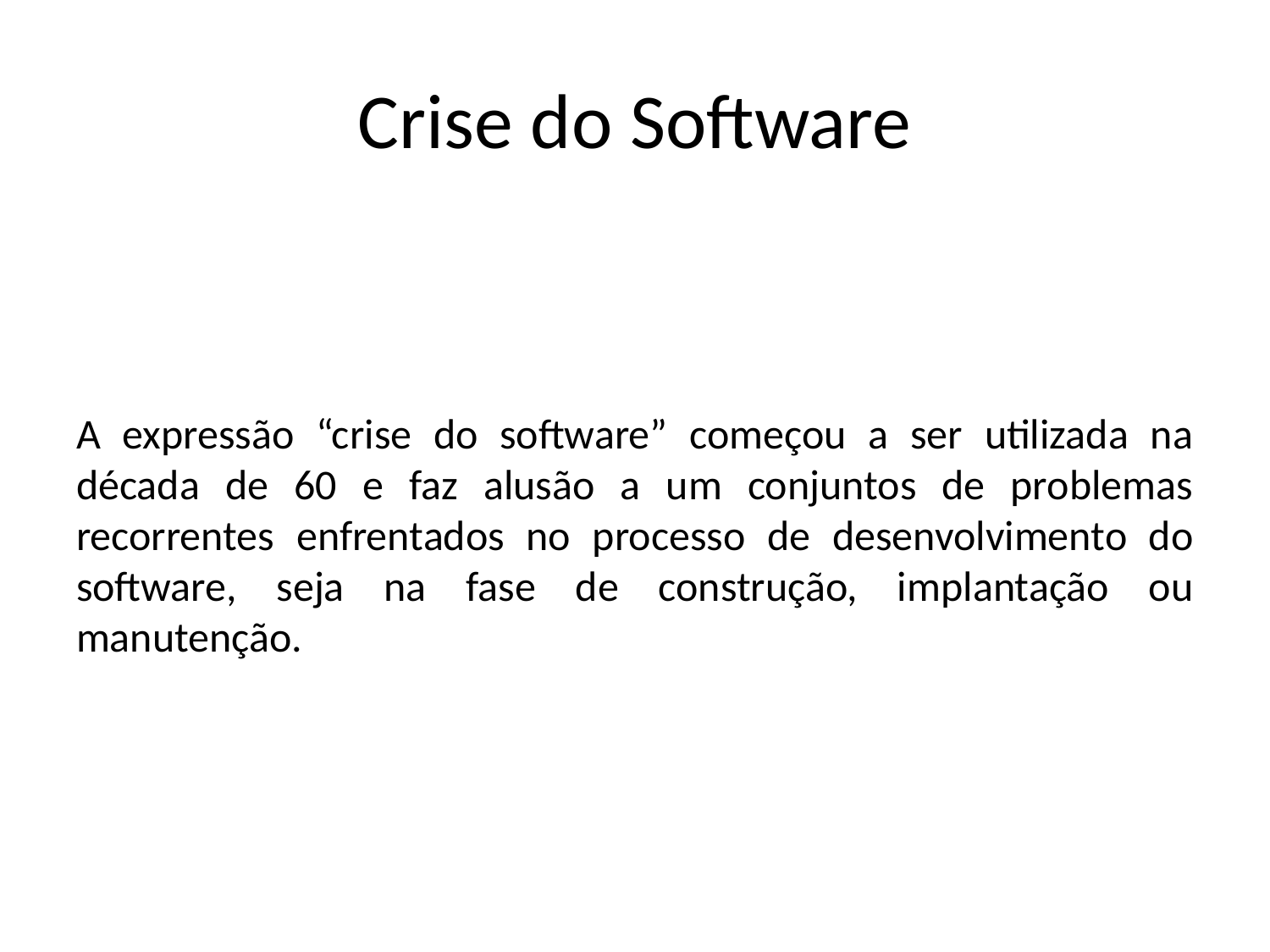

# Crise do Software

A expressão “crise do software” começou a ser utilizada na década de 60 e faz alusão a um conjuntos de problemas recorrentes enfrentados no processo de desenvolvimento do software, seja na fase de construção, implantação ou manutenção.